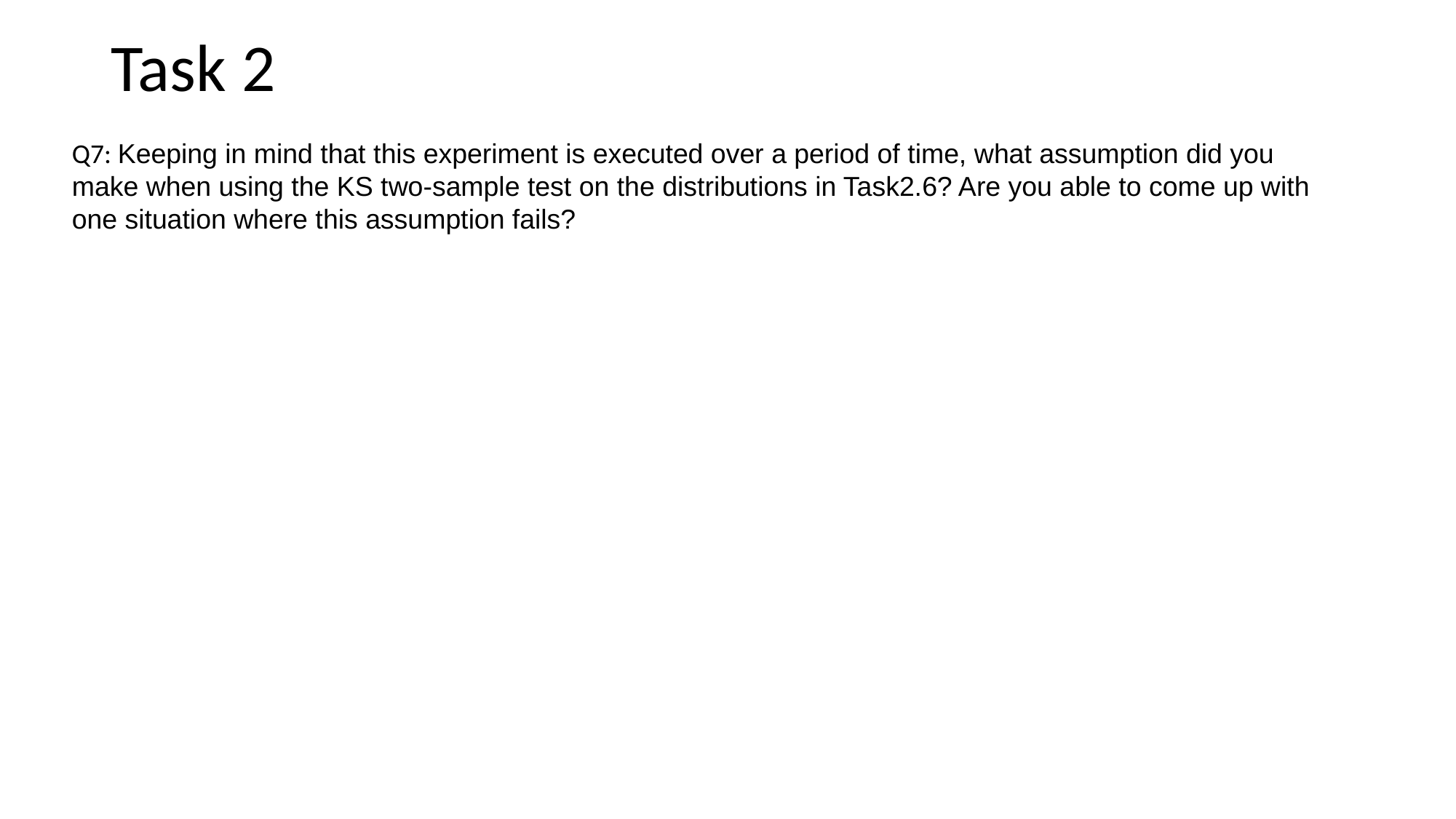

# Task 2
Q7: Keeping in mind that this experiment is executed over a period of time, what assumption did you make when using the KS two-sample test on the distributions in Task2.6? Are you able to come up with one situation where this assumption fails?